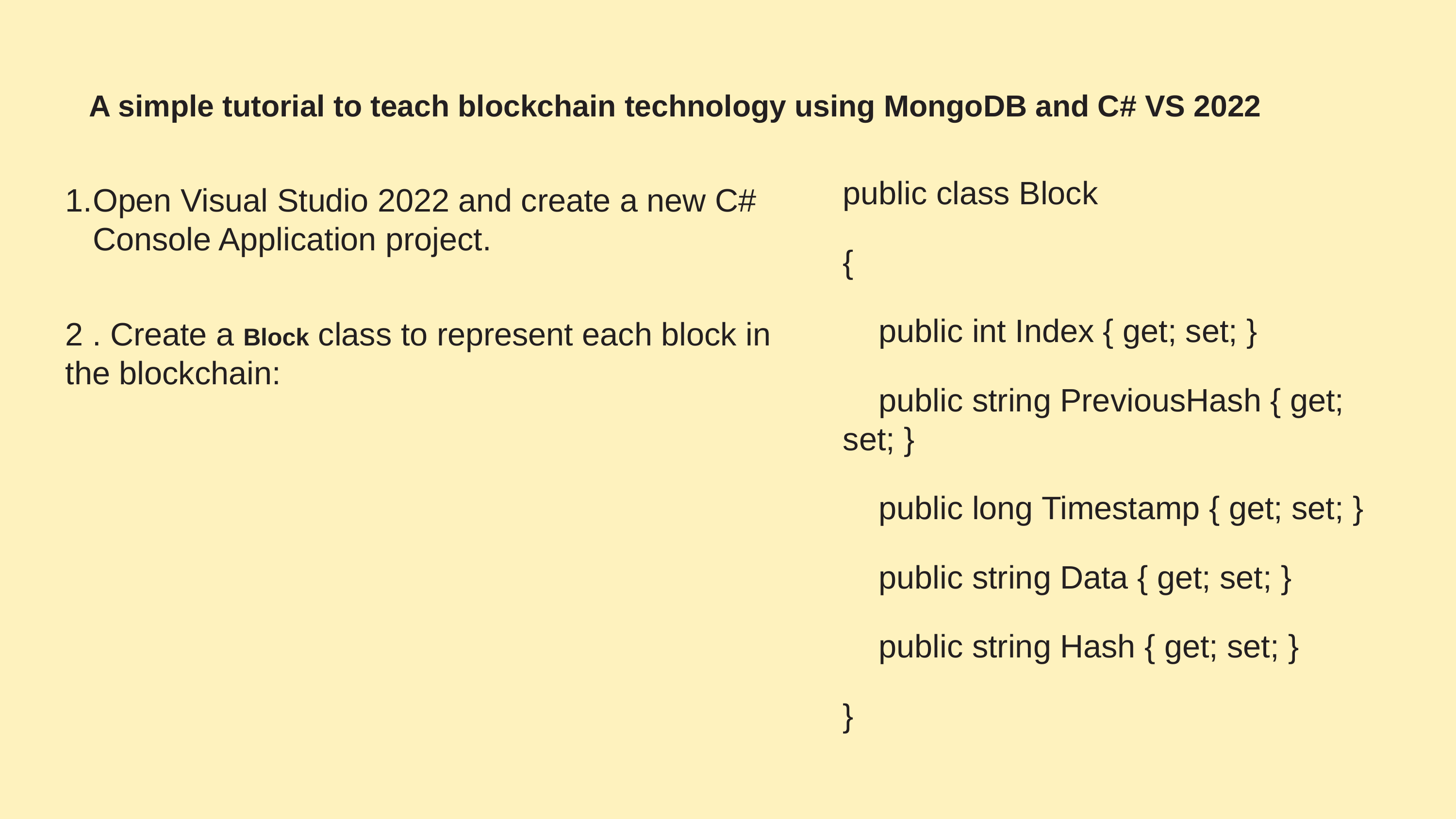

# A simple tutorial to teach blockchain technology using MongoDB and C# VS 2022
public class Block
{
    public int Index { get; set; }
    public string PreviousHash { get; set; }
    public long Timestamp { get; set; }
    public string Data { get; set; }
    public string Hash { get; set; }
}
Open Visual Studio 2022 and create a new C# Console Application project.
2 . Create a Block class to represent each block in the blockchain: